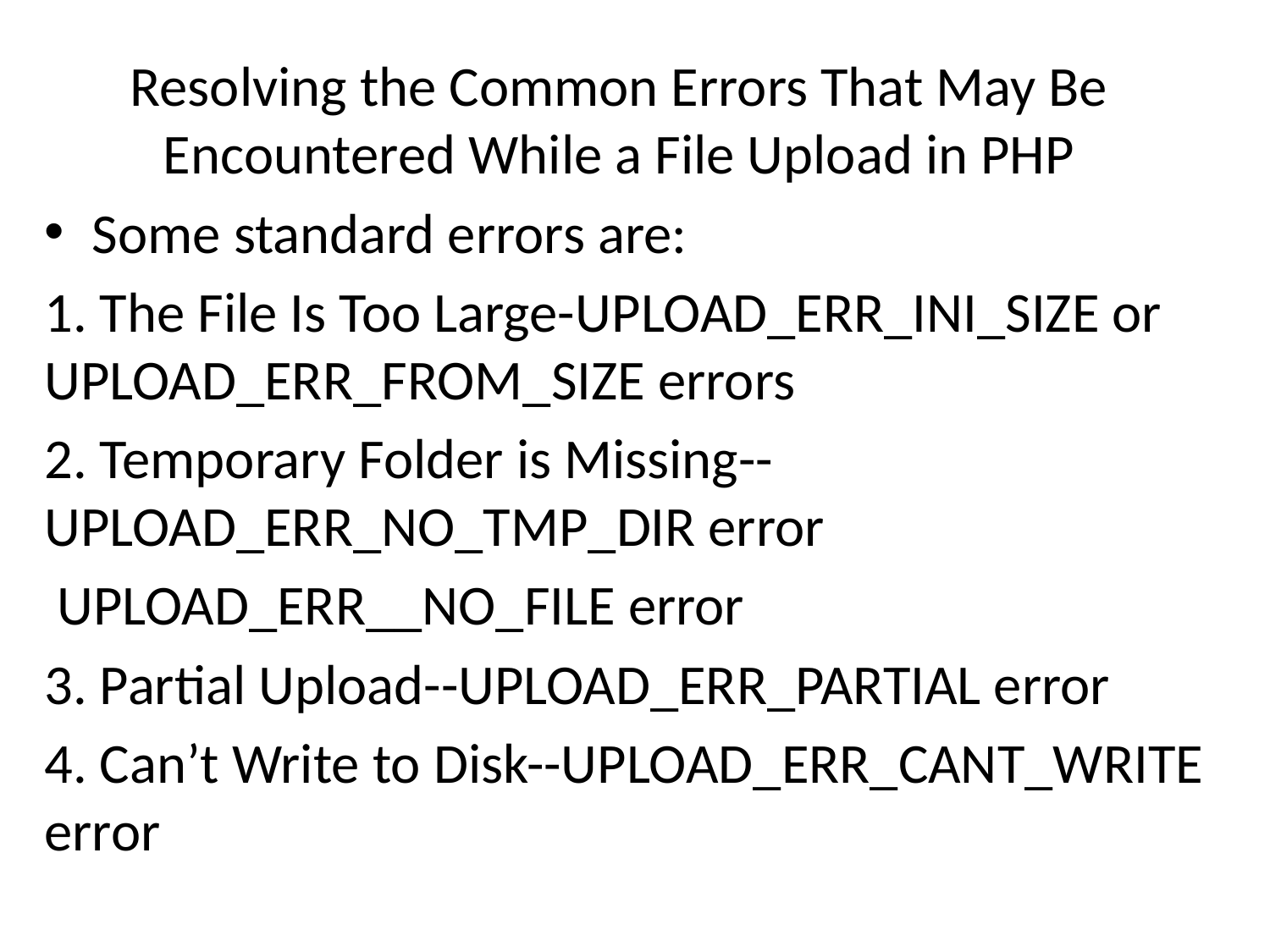

# Resolving the Common Errors That May Be Encountered While a File Upload in PHP
Some standard errors are:
1. The File Is Too Large-UPLOAD_ERR_INI_SIZE or UPLOAD_ERR_FROM_SIZE errors
2. Temporary Folder is Missing--UPLOAD_ERR_NO_TMP_DIR error
 UPLOAD_ERR__NO_FILE error
3. Partial Upload--UPLOAD_ERR_PARTIAL error
4. Can’t Write to Disk--UPLOAD_ERR_CANT_WRITE error